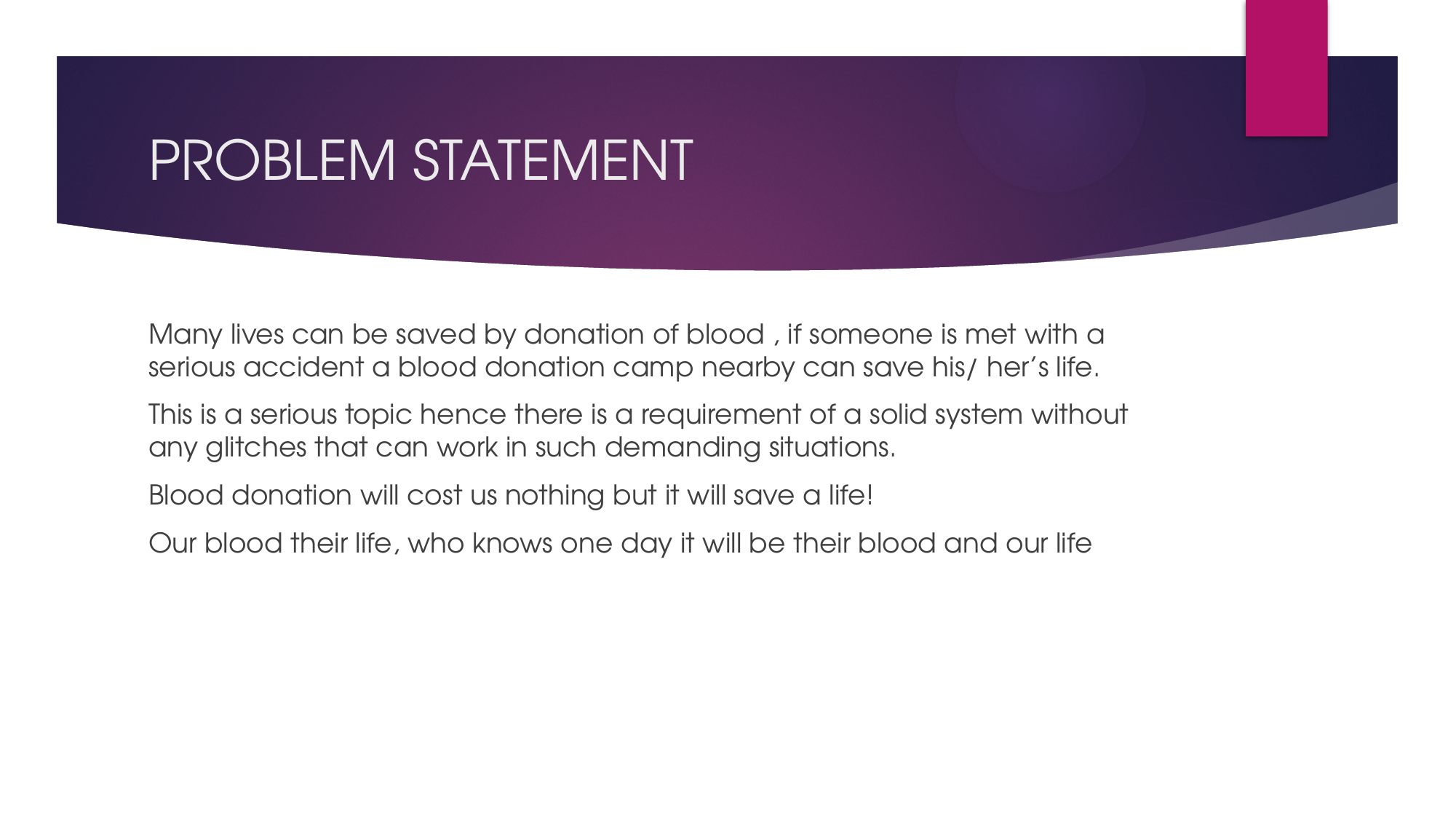

# PROBLEM STATEMENT
Many lives can be saved by donation of blood , if someone is met with a serious accident a blood donation camp nearby can save his/ her’s life.
This is a serious topic hence there is a requirement of a solid system without any glitches that can work in such demanding situations.
Blood donation will cost us nothing but it will save a life!
Our blood their life, who knows one day it will be their blood and our life